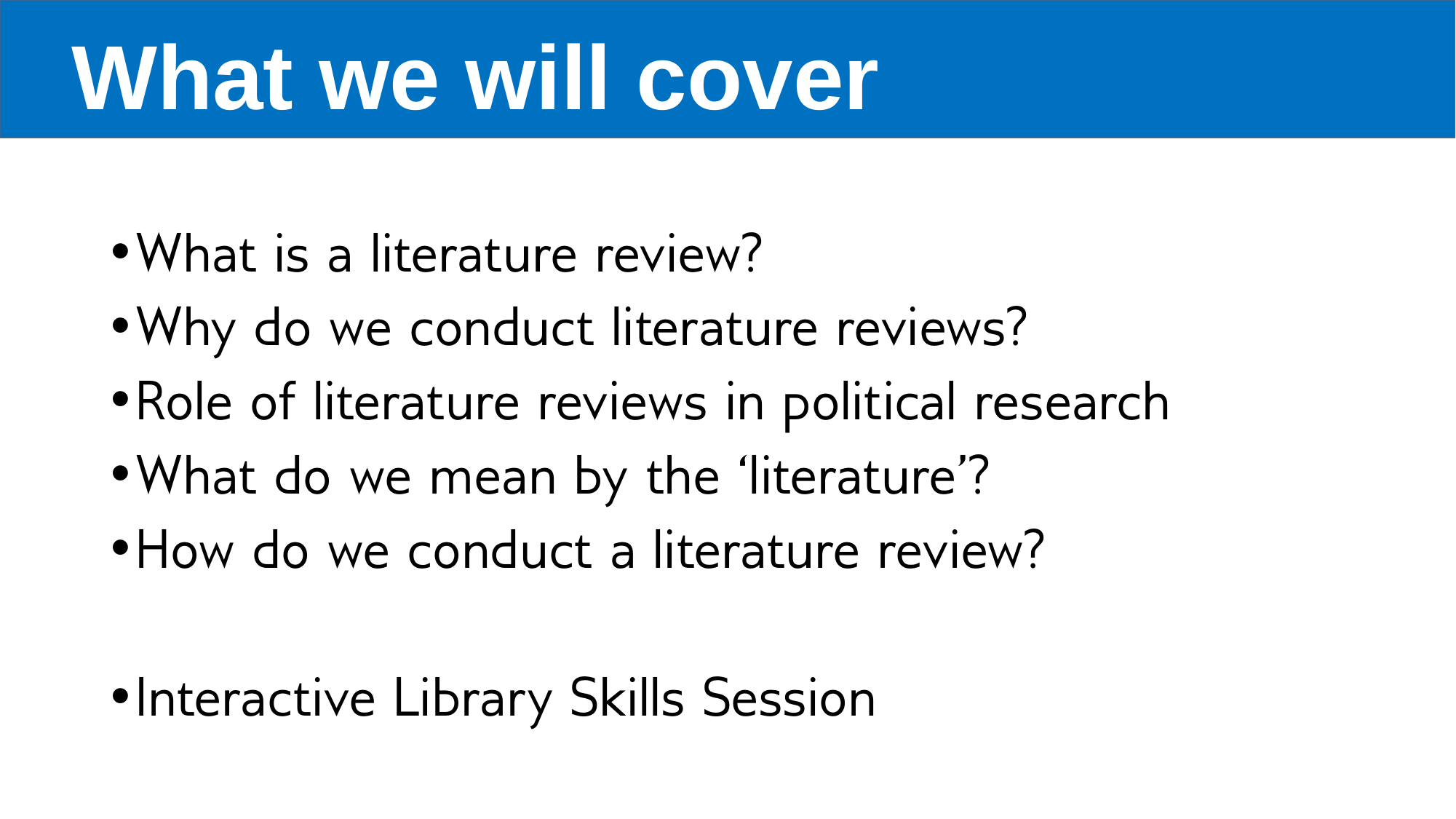

# What we will cover
What is a literature review?
Why do we conduct literature reviews?
Role of literature reviews in political research
What do we mean by the ‘literature’?
How do we conduct a literature review?

Interactive Library Skills Session